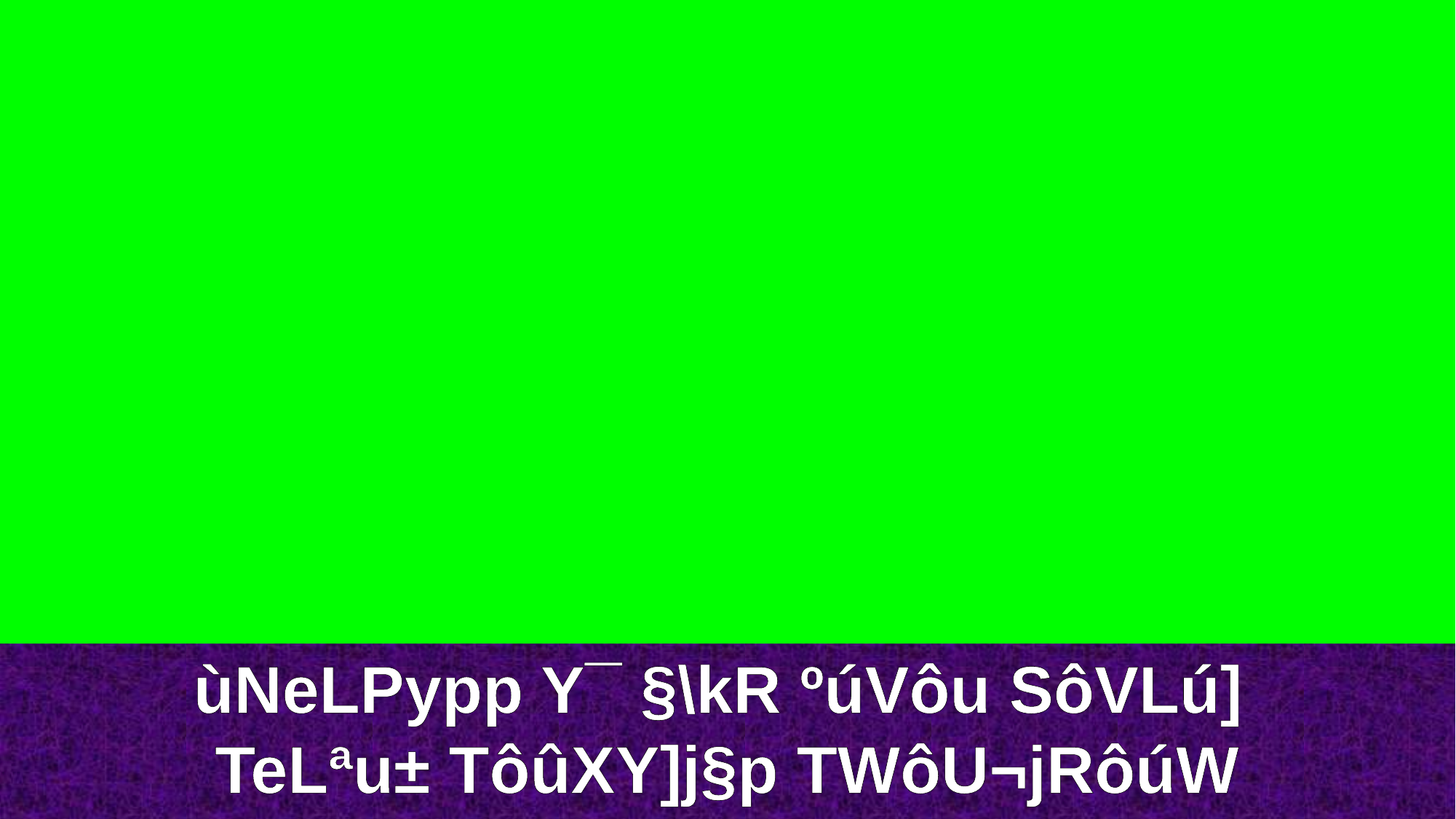

ùNeLP­ypp Y¯ §\kR ºúVôu SôVLú]
TeLªu± TôûXY]j§p TWôU¬jRôúW